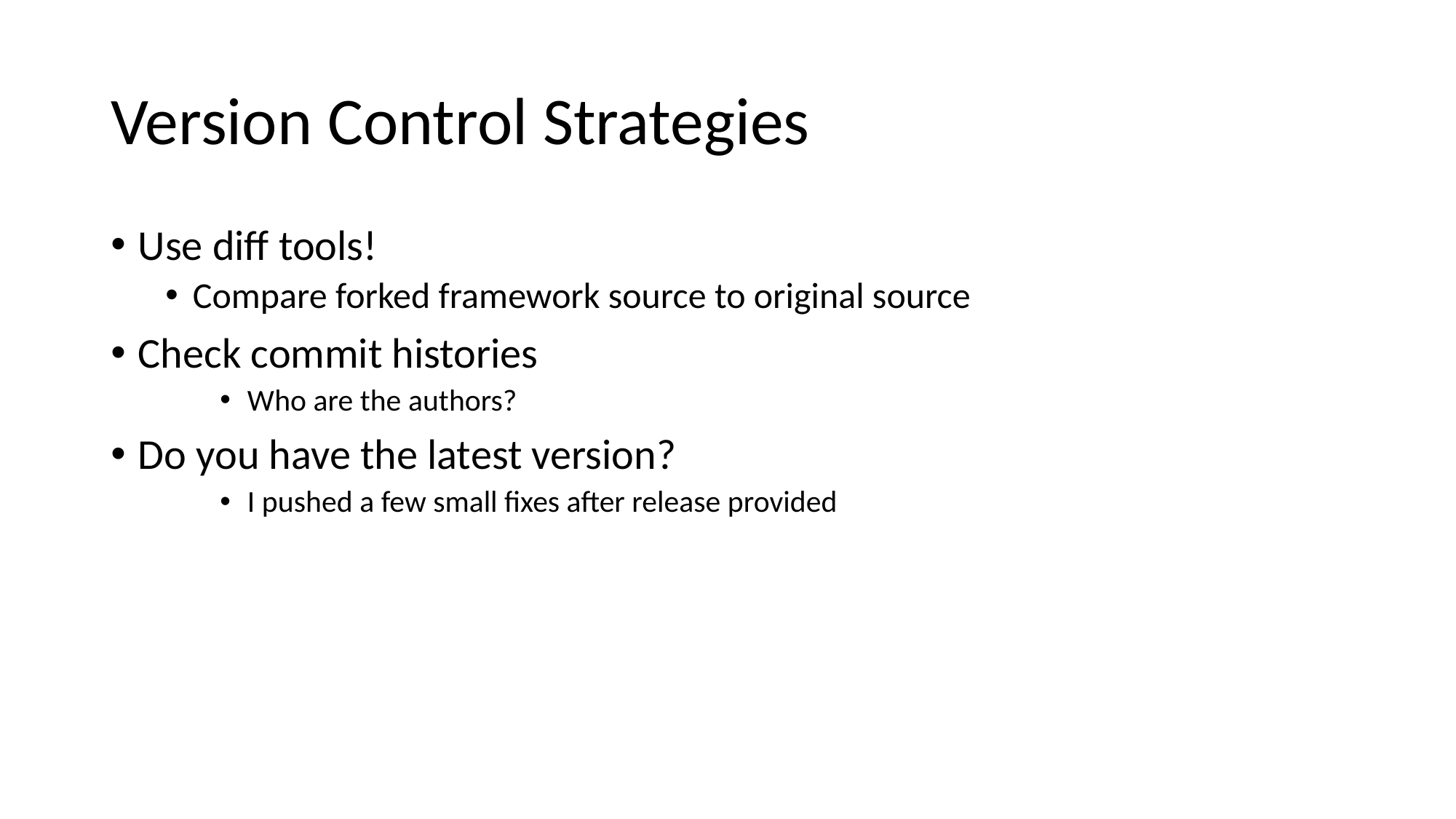

# Version Control Strategies
Use diff tools!
Compare forked framework source to original source
Check commit histories
Who are the authors?
Do you have the latest version?
I pushed a few small fixes after release provided